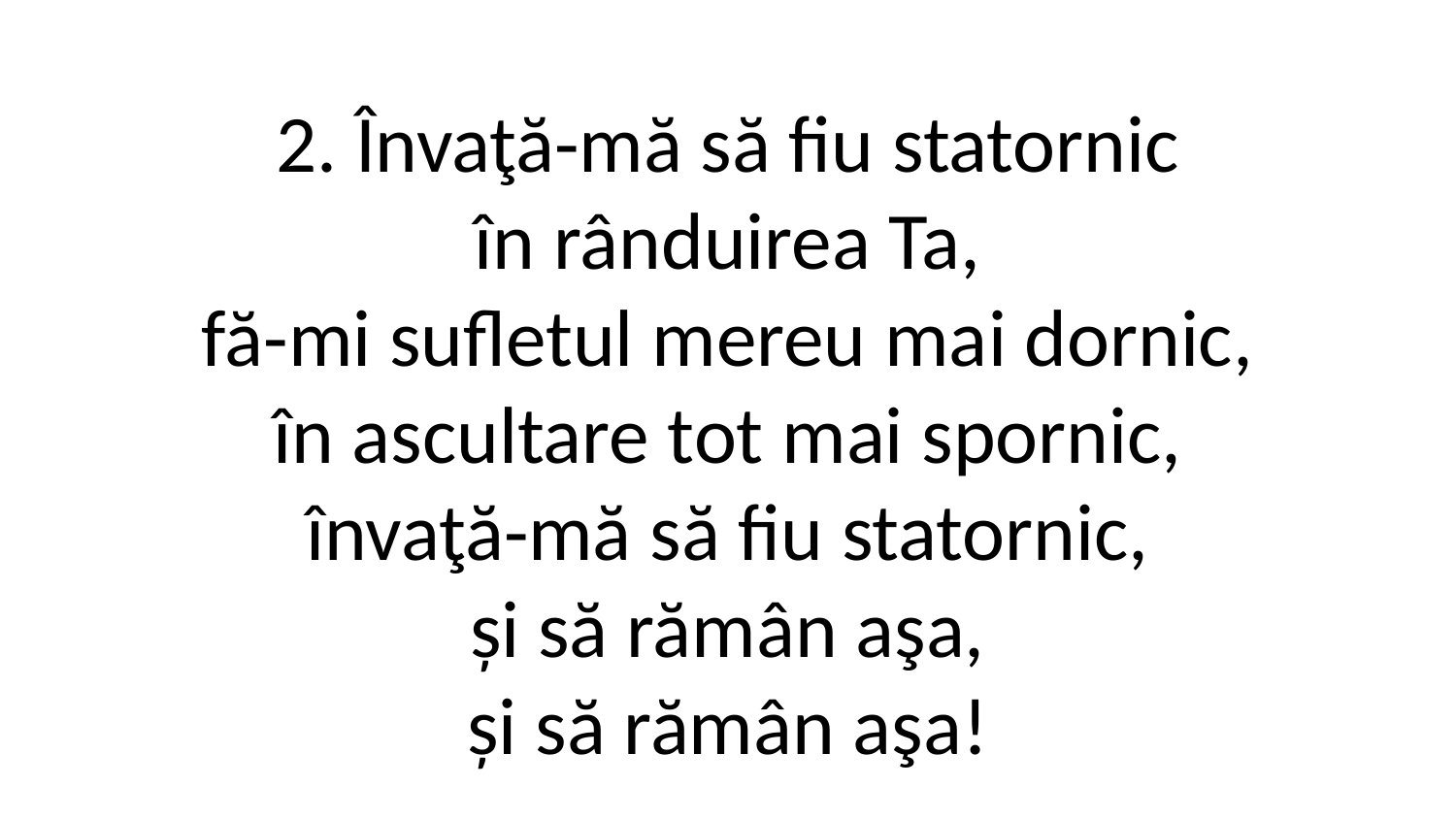

2. Învaţă-mă să fiu statornic
în rânduirea Ta,
fă-mi sufletul mereu mai dornic,
în ascultare tot mai spornic,
învaţă-mă să fiu statornic,
și să rămân aşa,
și să rămân aşa!